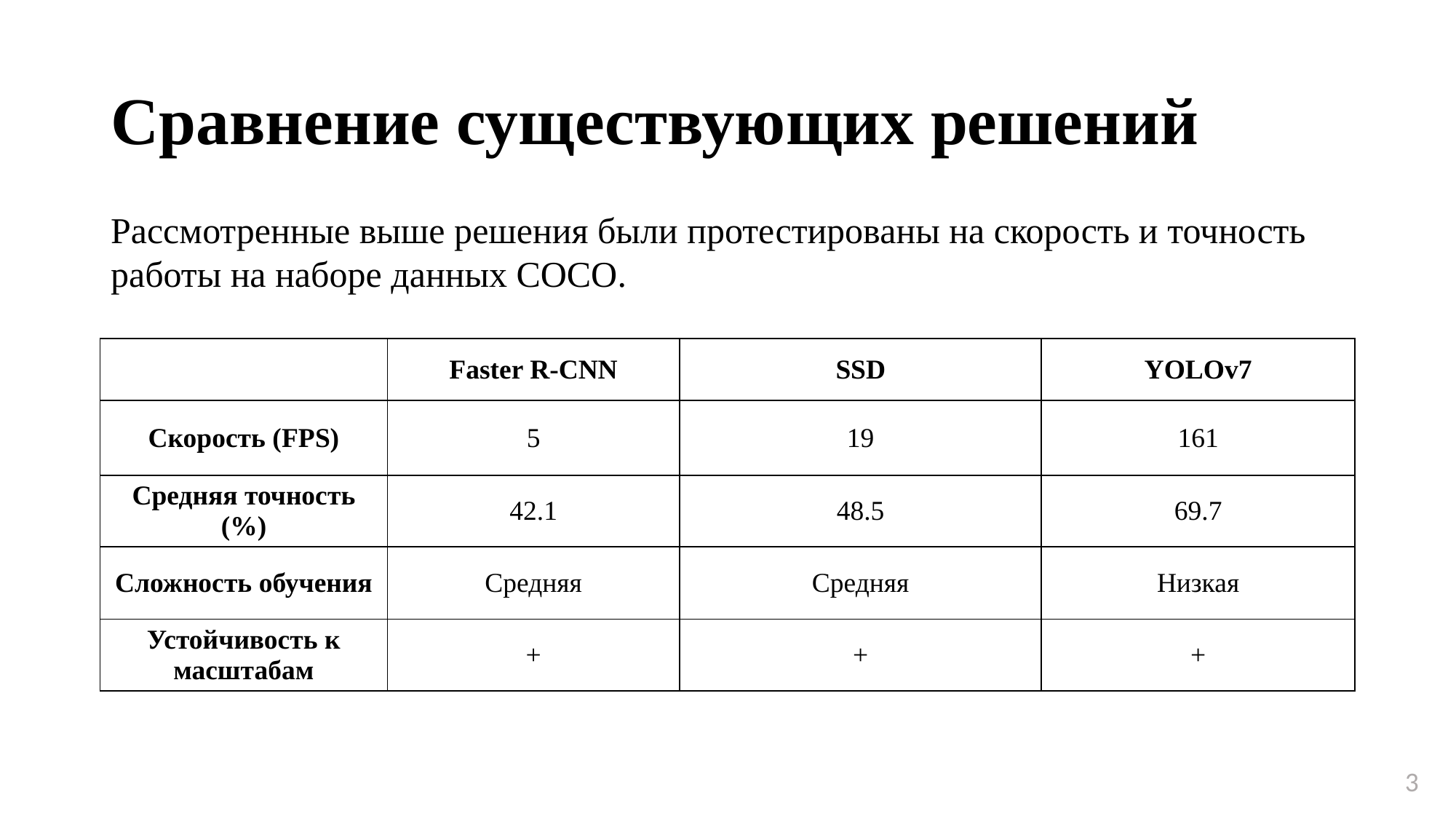

# Сравнение существующих решений
Рассмотренные выше решения были протестированы на скорость и точность работы на наборе данных COCO.
|  | Faster R-CNN | SSD | YOLOv7 |
| --- | --- | --- | --- |
| Скорость (FPS) | 5 | 19 | 161 |
| Средняя точность (%) | 42.1 | 48.5 | 69.7 |
| Сложность обучения | Средняя | Средняя | Низкая |
| Устойчивость к масштабам | + | + | + |
3